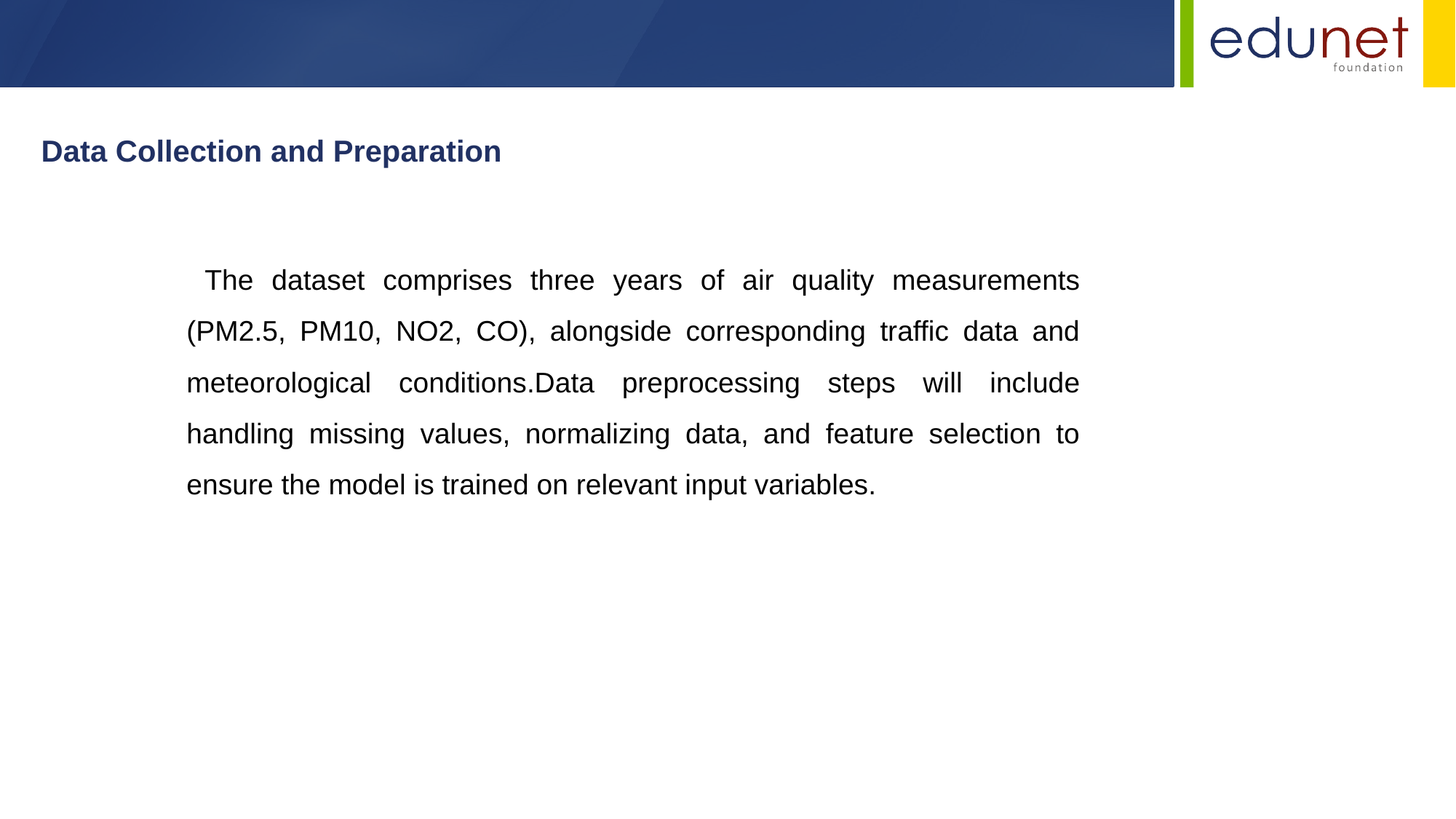

Data Collection and Preparation
 The dataset comprises three years of air quality measurements (PM2.5, PM10, NO2, CO), alongside corresponding traffic data and meteorological conditions.Data preprocessing steps will include handling missing values, normalizing data, and feature selection to ensure the model is trained on relevant input variables.